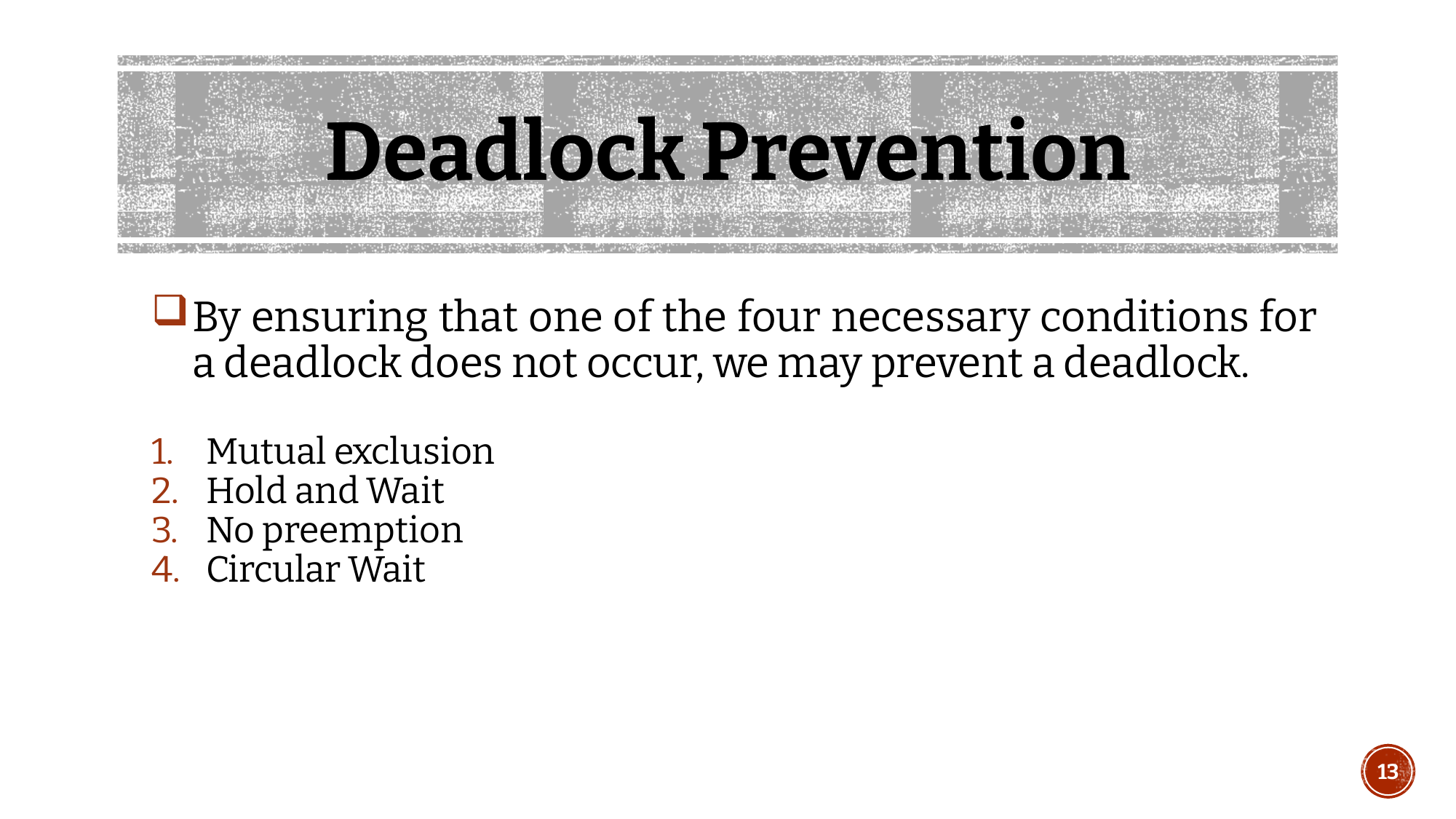

# Deadlock Prevention

By ensuring that one of the four necessary conditions for a deadlock does not occur, we may prevent a deadlock.

Mutual exclusion
Hold and Wait
No preemption
Circular Wait

13